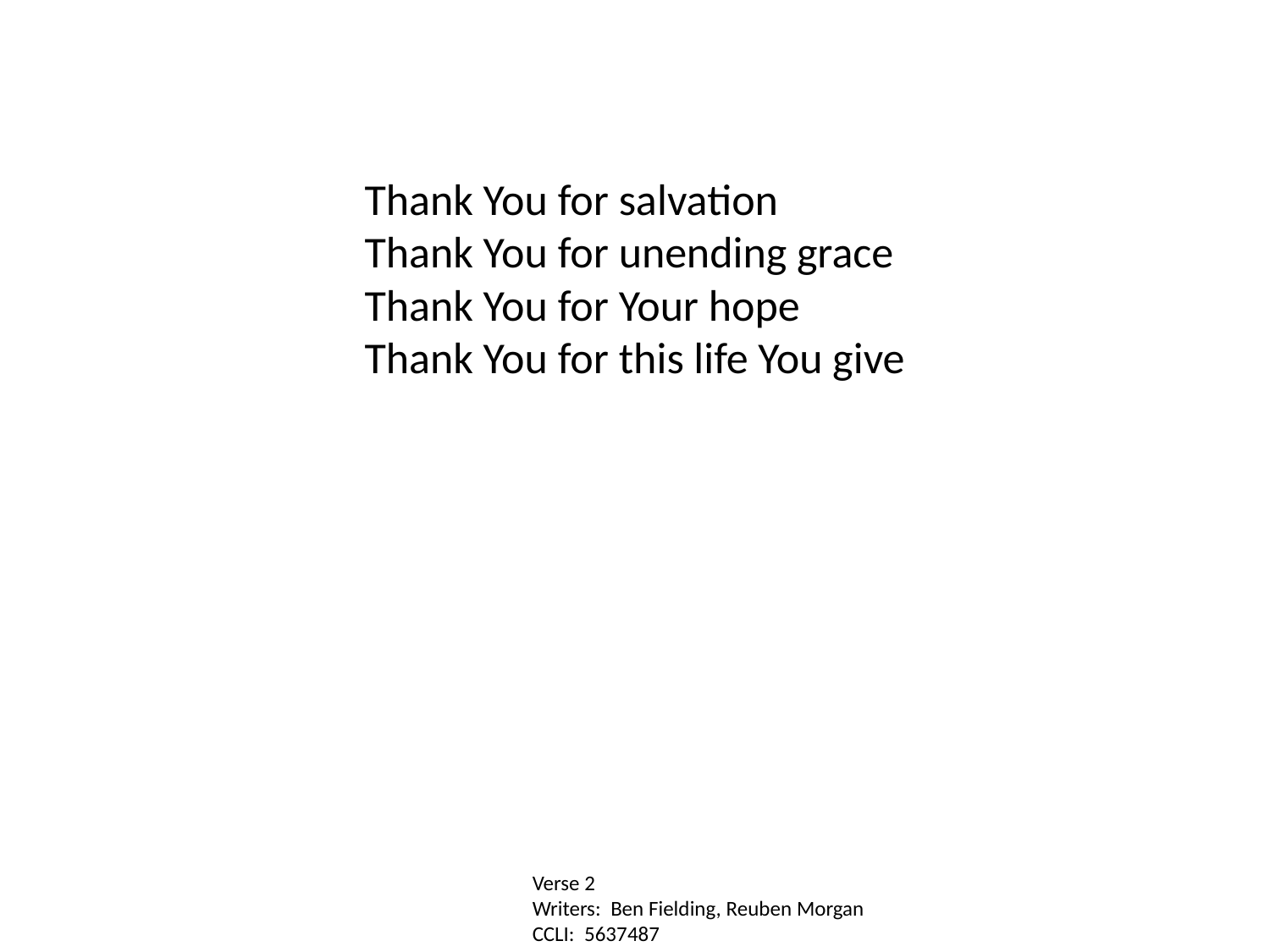

Thank You for salvation
Thank You for unending grace
Thank You for Your hope
Thank You for this life You give

Verse 2
Writers:  Ben Fielding, Reuben Morgan
CCLI:  5637487